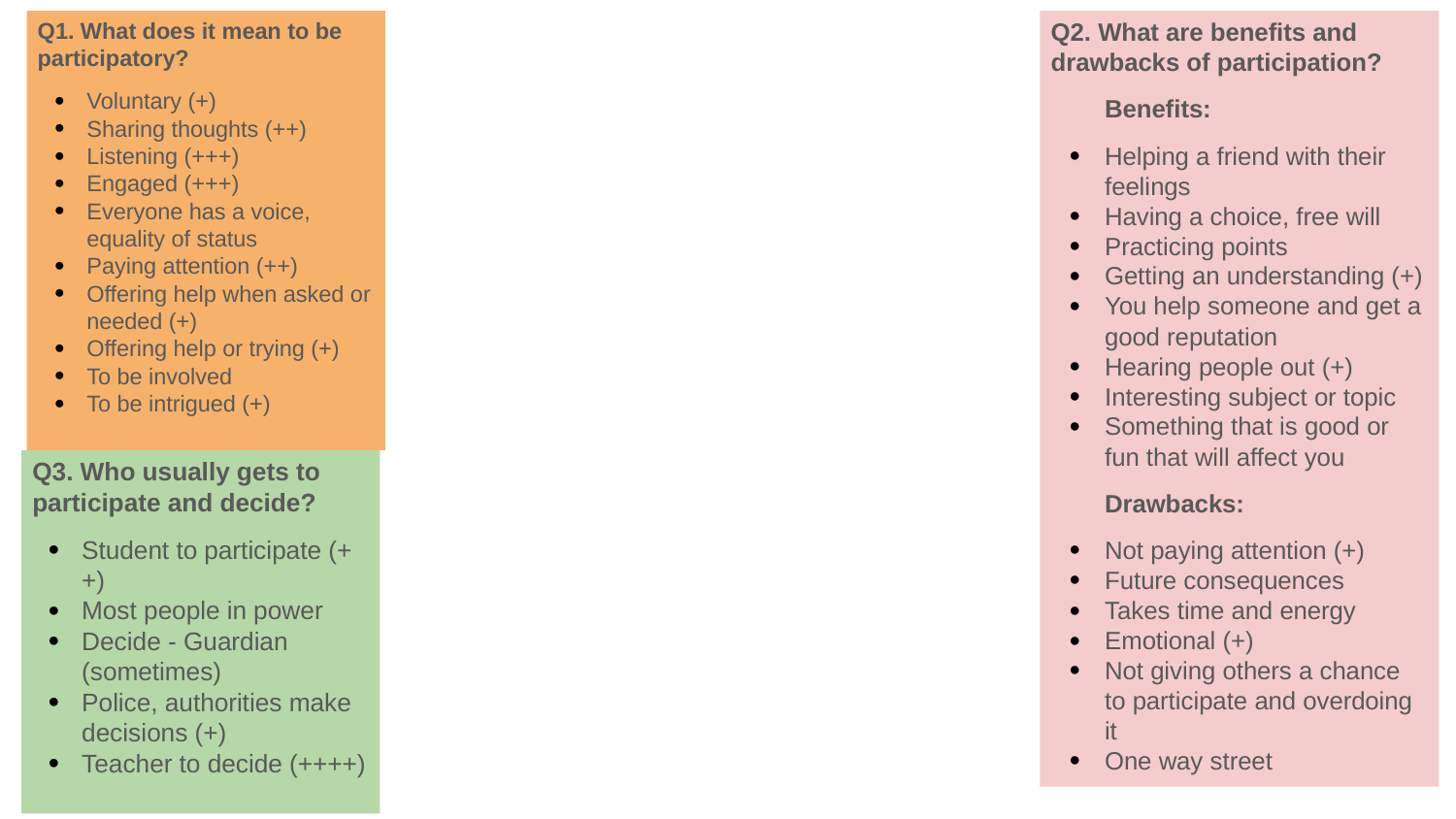

Q1. What does it mean to be participatory?
Voluntary (+)
Sharing thoughts (++)
Listening (+++)
Engaged (+++)
Everyone has a voice, equality of status
Paying attention (++)
Offering help when asked or needed (+)
Offering help or trying (+)
To be involved
To be intrigued (+)
Q2. What are benefits and drawbacks of participation?
Benefits:
Helping a friend with their feelings
Having a choice, free will
Practicing points
Getting an understanding (+)
You help someone and get a good reputation
Hearing people out (+)
Interesting subject or topic
Something that is good or fun that will affect you
Drawbacks:
Not paying attention (+)
Future consequences
Takes time and energy
Emotional (+)
Not giving others a chance to participate and overdoing it
One way street
Q3. Who usually gets to participate and decide?
Student to participate (++)
Most people in power
Decide - Guardian (sometimes)
Police, authorities make decisions (+)
Teacher to decide (++++)